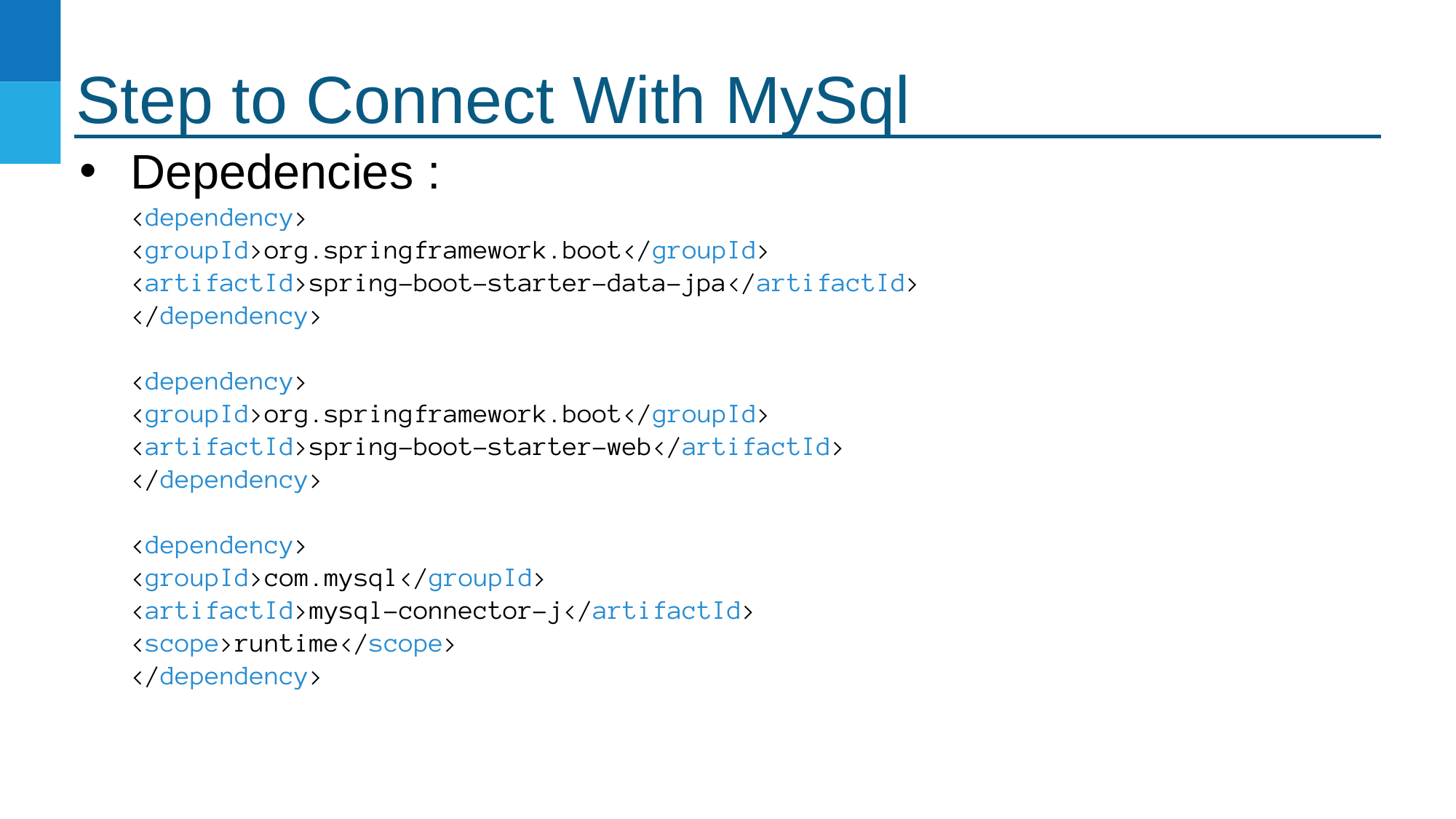

# Step to Connect With MySql
Depedencies :
<dependency>
<groupId>org.springframework.boot</groupId>
<artifactId>spring-boot-starter-data-jpa</artifactId>
</dependency>

<dependency>
<groupId>org.springframework.boot</groupId>
<artifactId>spring-boot-starter-web</artifactId>
</dependency>
<dependency>
<groupId>com.mysql</groupId>
<artifactId>mysql-connector-j</artifactId>
<scope>runtime</scope>
</dependency>